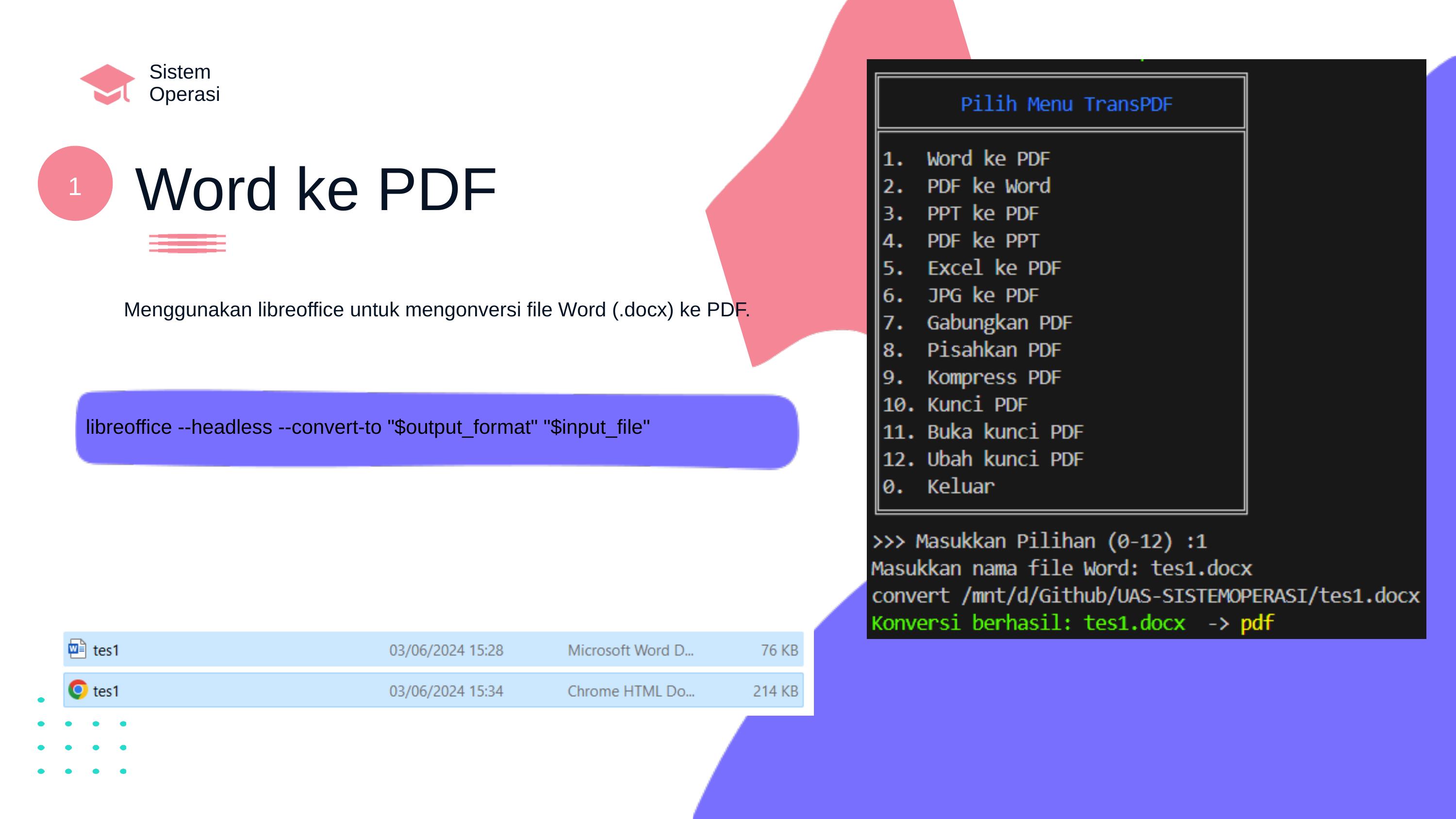

Sistem
Operasi

Word ke PDF
1

Menggunakan libreoffice untuk mengonversi file Word (.docx) ke PDF.

libreoffice --headless --convert-to "$output_format" "$input_file"